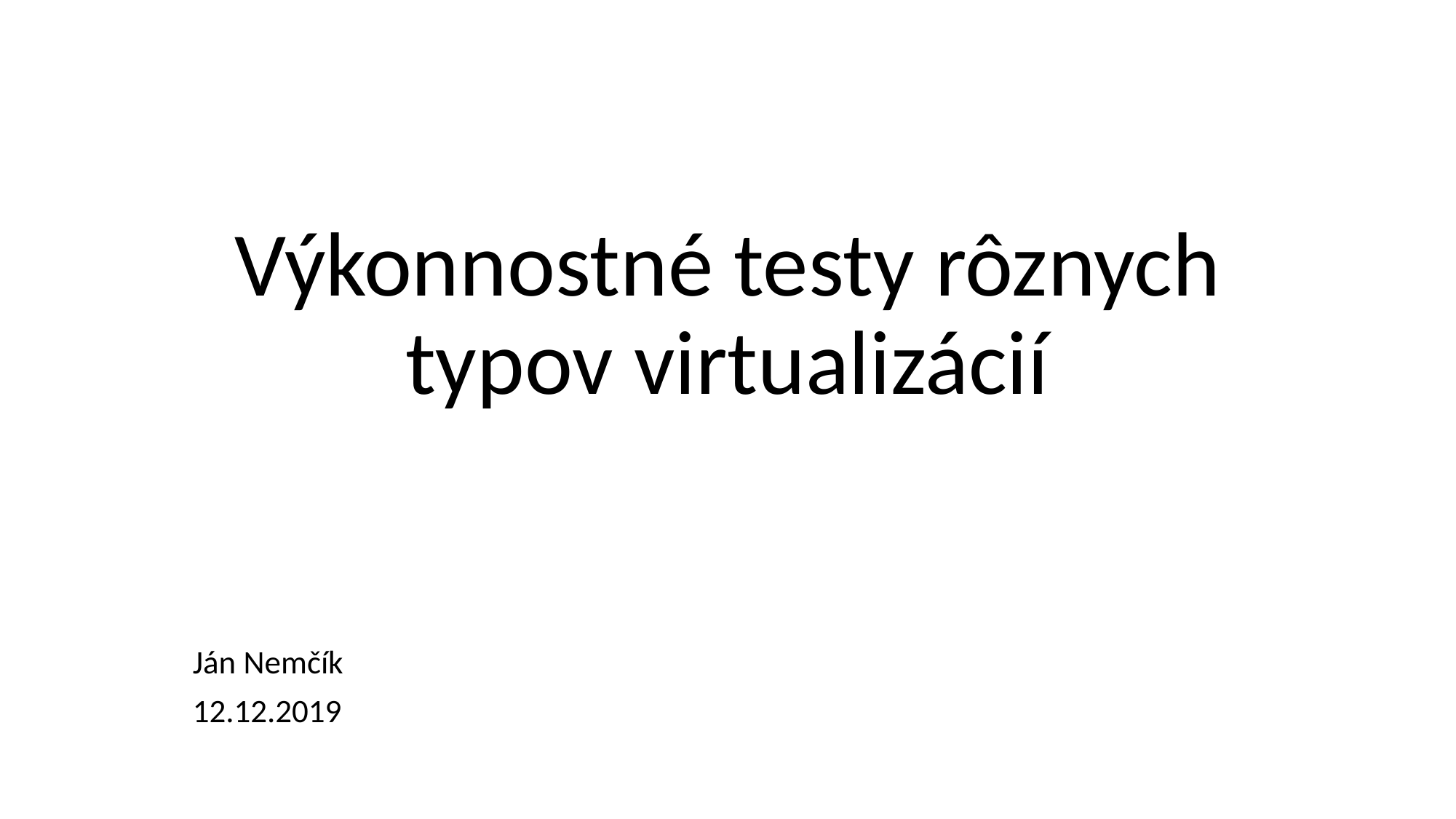

# Výkonnostné testy rôznych typov virtualizácií

Ján Nemčík
12.12.2019